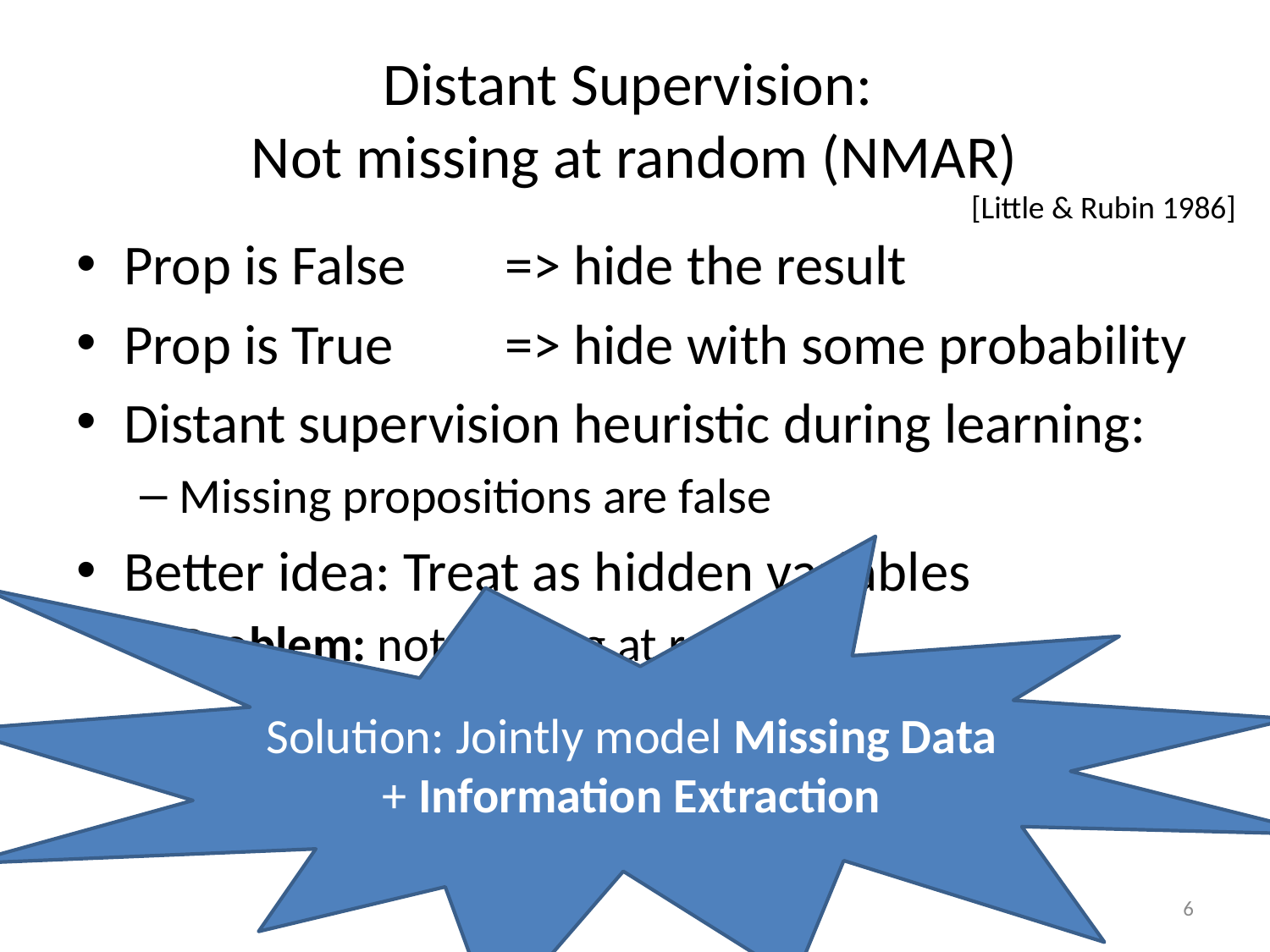

# Distant Supervision: Not missing at random (NMAR)
[Little & Rubin 1986]
Prop is False	=> hide the result
Prop is True	=> hide with some probability
Distant supervision heuristic during learning:
Missing propositions are false
Better idea: Treat as hidden variables
Problem: not missing at random
Solution: Jointly model Missing Data + Information Extraction
6